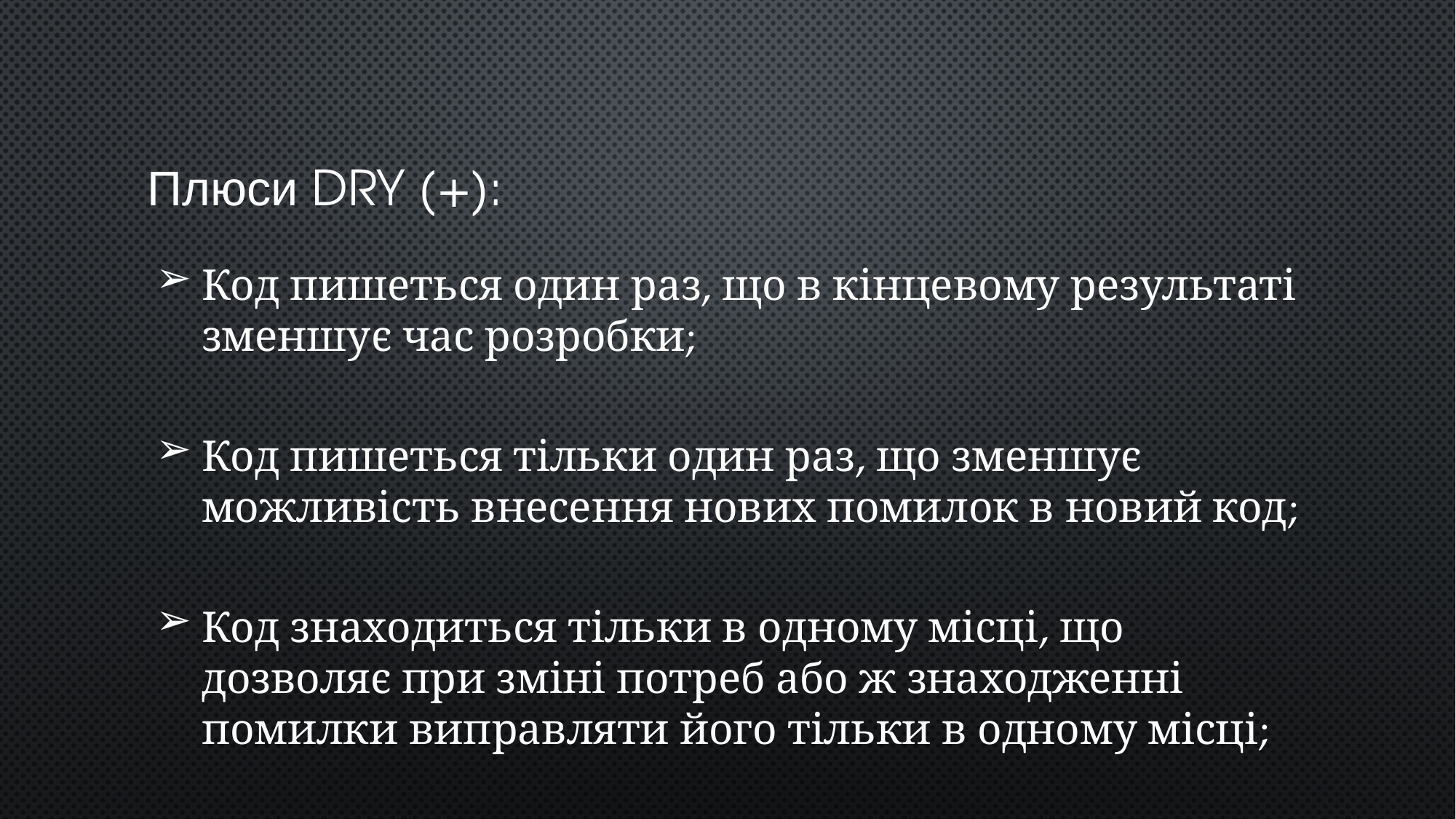

# Плюси DRY (+):
Код пишеться один раз, що в кінцевому результаті зменшує час розробки;

Код пишеться тільки один раз, що зменшує можливість внесення нових помилок в новий код;

Код знаходиться тільки в одному місці, що дозволяє при зміні потреб або ж знаходженні помилки виправляти його тільки в одному місці;